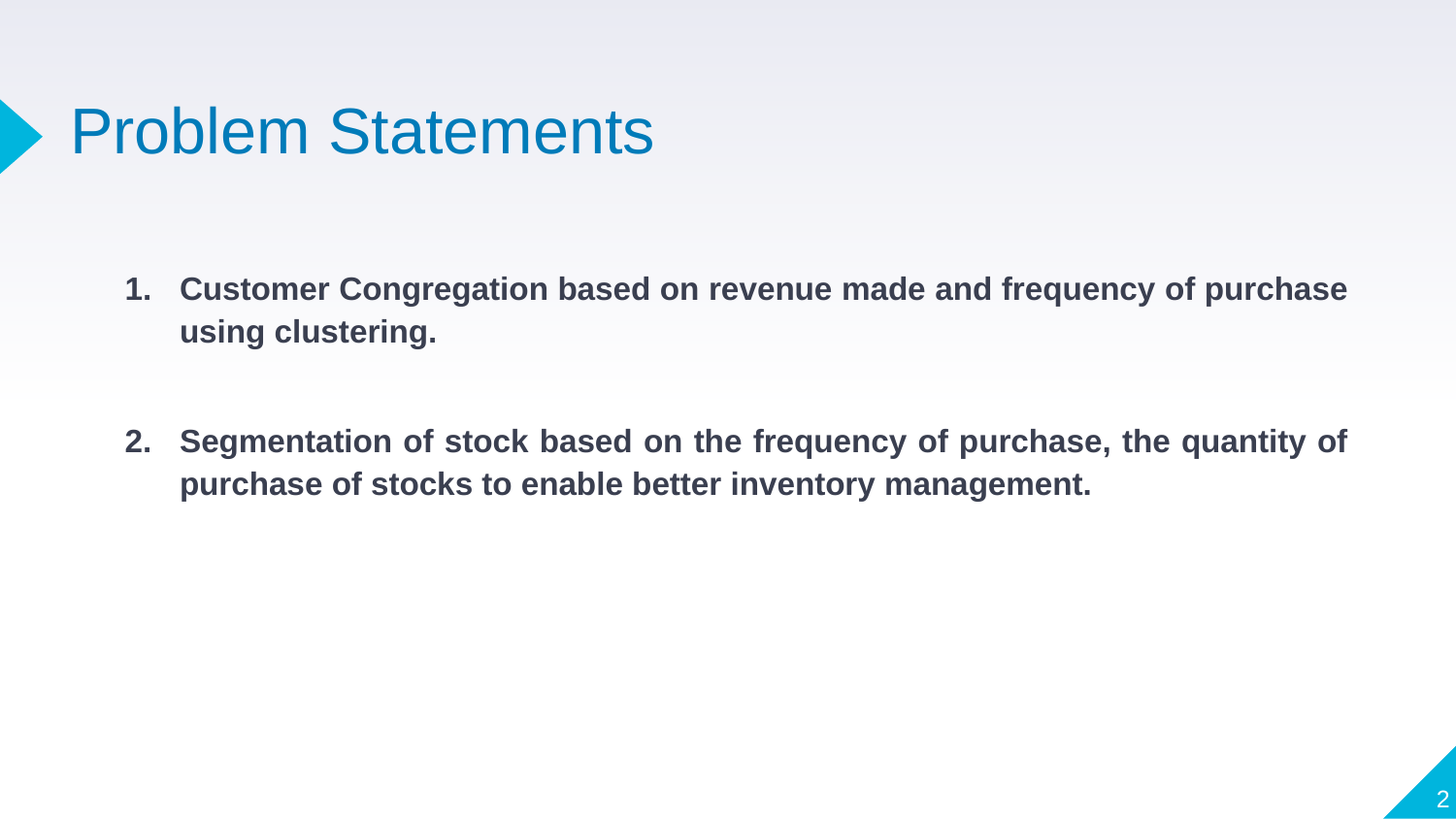

# Problem Statements
Customer Congregation based on revenue made and frequency of purchase using clustering.

Segmentation of stock based on the frequency of purchase, the quantity of purchase of stocks to enable better inventory management.
2